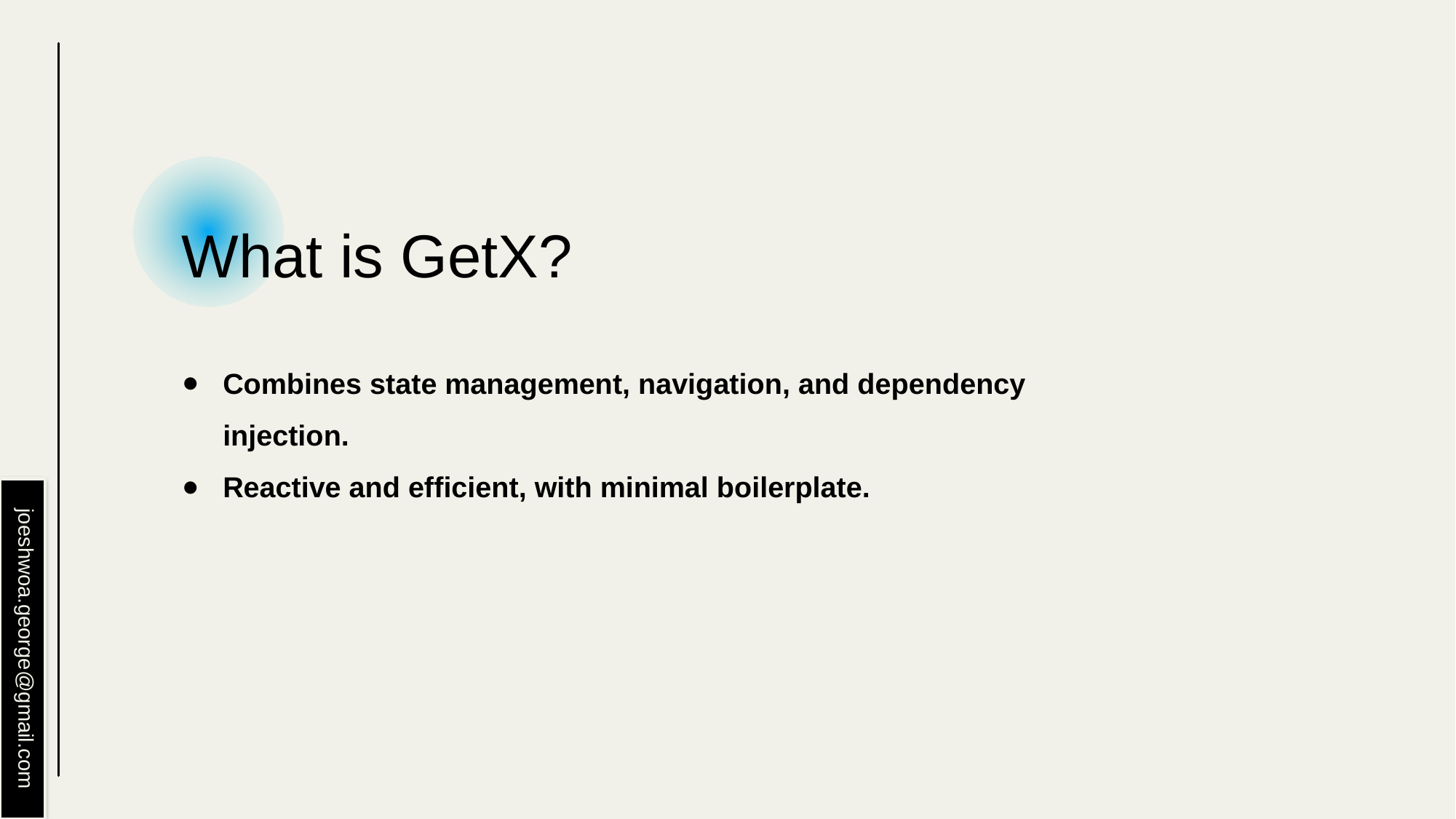

# What is GetX?
Combines state management, navigation, and dependency injection.
Reactive and efficient, with minimal boilerplate.
joeshwoa.george@gmail.com